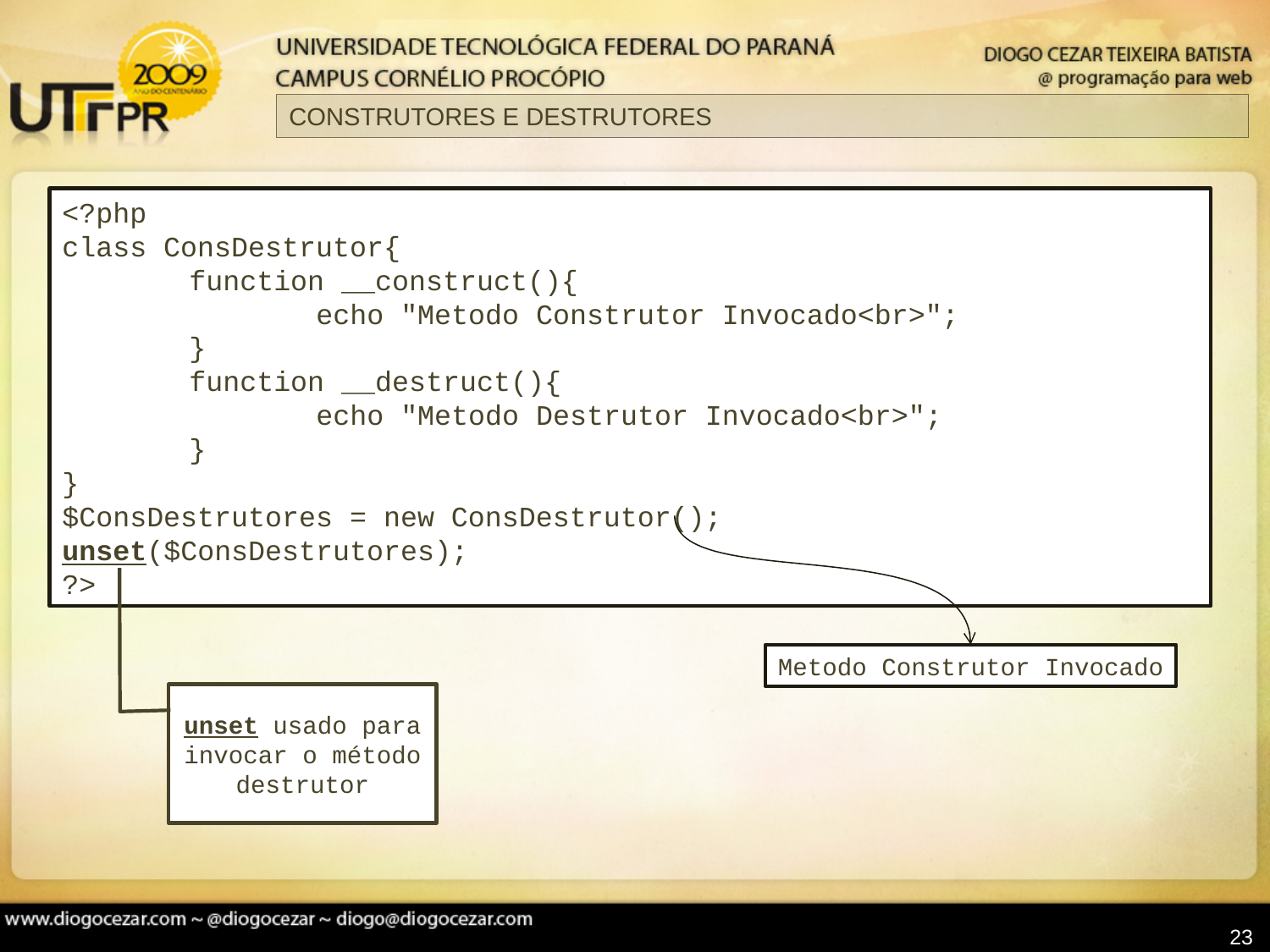

# CONSTRUTORES E DESTRUTORES
<?php
class ConsDestrutor{
	function __construct(){
		echo "Metodo Construtor Invocado<br>";
	}
	function __destruct(){
		echo "Metodo Destrutor Invocado<br>";
	}
}
$ConsDestrutores = new ConsDestrutor();
unset($ConsDestrutores);
?>
Metodo Construtor Invocado
unset usado para invocar o método destrutor
23